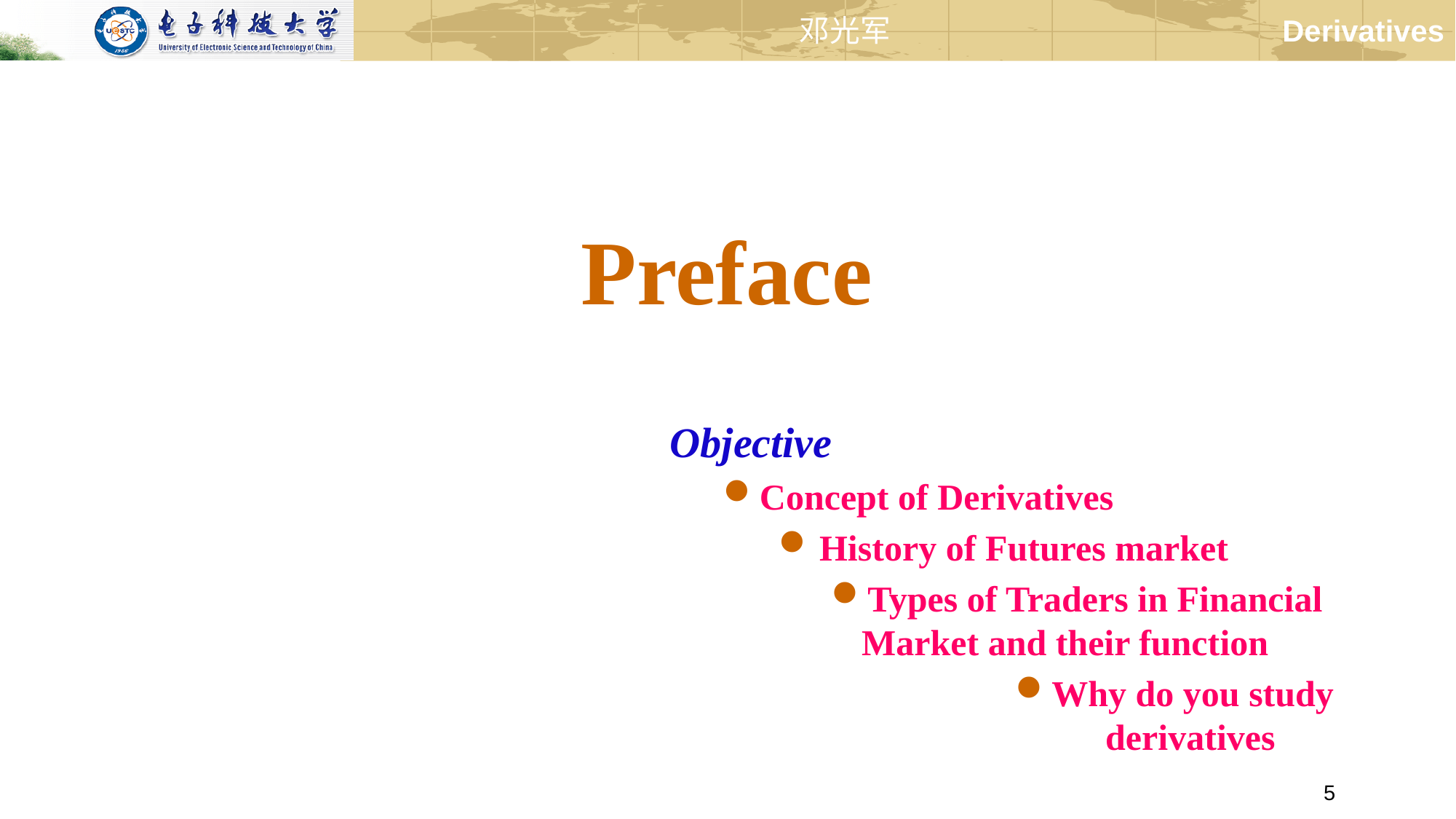

# Preface
Objective
Concept of Derivatives
History of Futures market
Types of Traders in Financial Market and their function
Why do you study derivatives